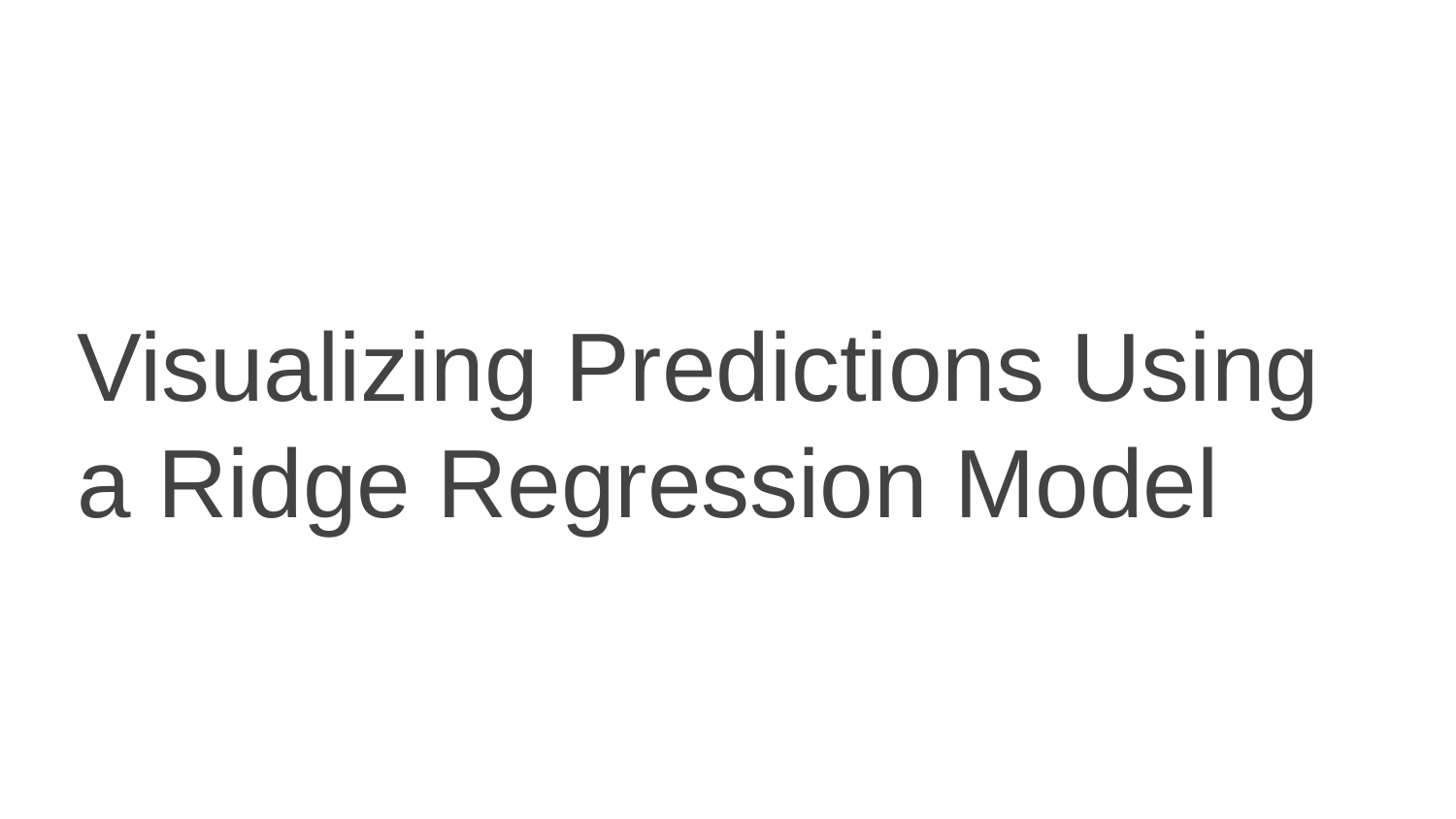

# Visualizing Predictions Using a Ridge Regression Model